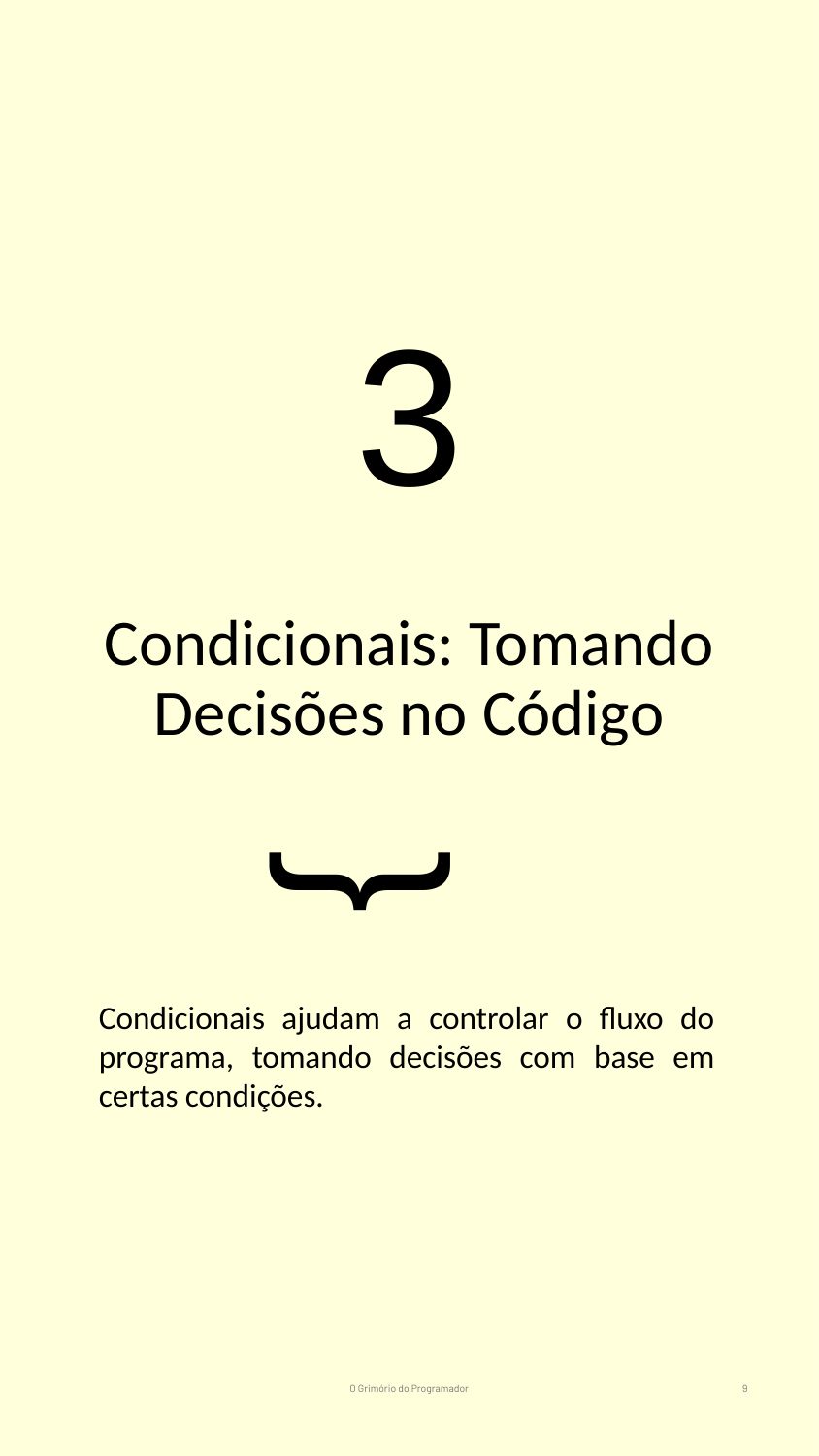

# 3
Condicionais: Tomando Decisões no Código

}
Condicionais ajudam a controlar o fluxo do programa, tomando decisões com base em certas condições.
O Grimório do Programador
9